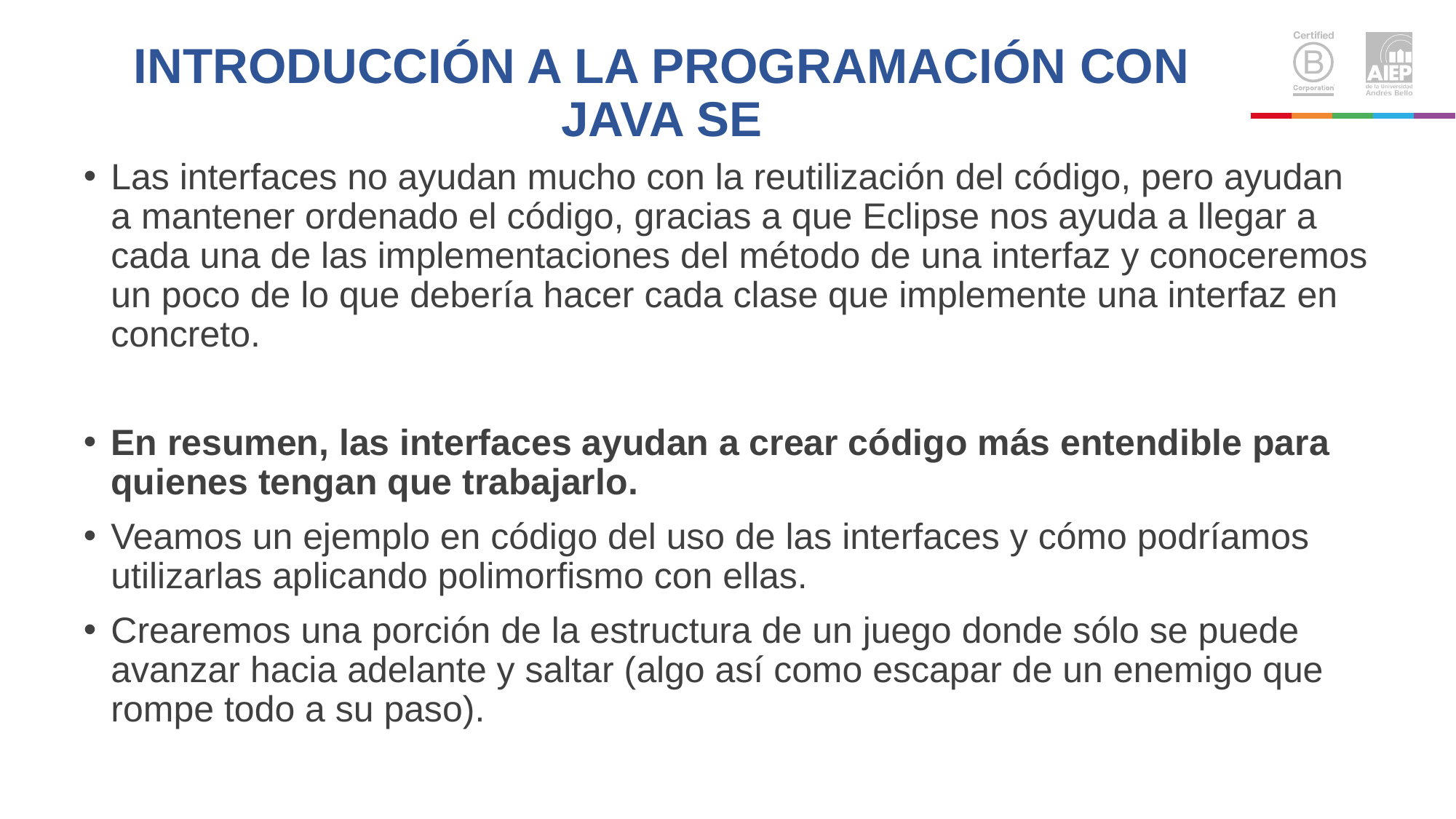

# INTRODUCCIÓN A LA PROGRAMACIÓN CON JAVA SE
Las interfaces no ayudan mucho con la reutilización del código, pero ayudan a mantener ordenado el código, gracias a que Eclipse nos ayuda a llegar a cada una de las implementaciones del método de una interfaz y conoceremos un poco de lo que debería hacer cada clase que implemente una interfaz en concreto.

En resumen, las interfaces ayudan a crear código más entendible para quienes tengan que trabajarlo.
Veamos un ejemplo en código del uso de las interfaces y cómo podríamos utilizarlas aplicando polimorfismo con ellas.
Crearemos una porción de la estructura de un juego donde sólo se puede avanzar hacia adelante y saltar (algo así como escapar de un enemigo que rompe todo a su paso).